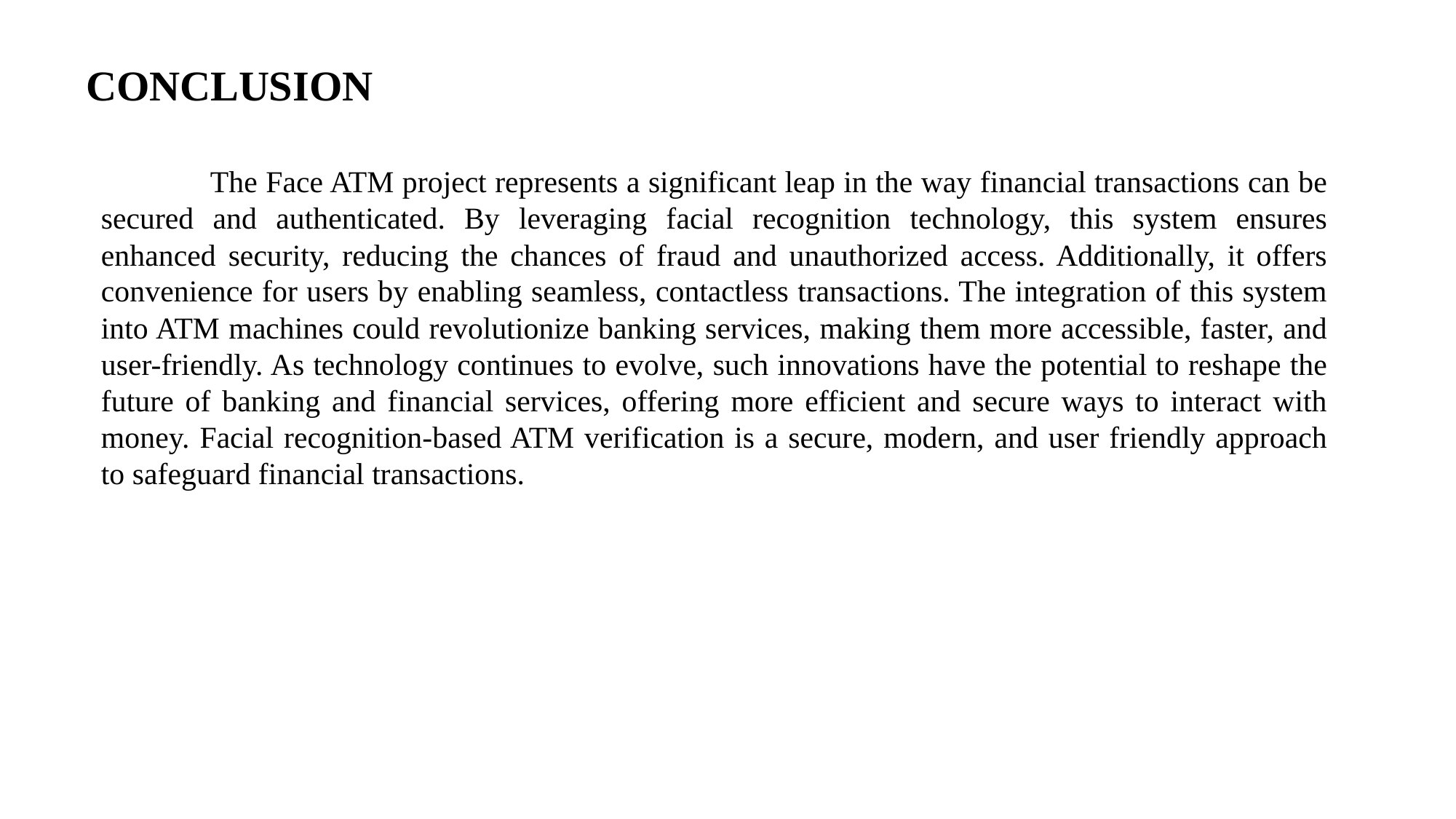

# CONCLUSION

	The Face ATM project represents a significant leap in the way financial transactions can be secured and authenticated. By leveraging facial recognition technology, this system ensures enhanced security, reducing the chances of fraud and unauthorized access. Additionally, it offers convenience for users by enabling seamless, contactless transactions. The integration of this system into ATM machines could revolutionize banking services, making them more accessible, faster, and user-friendly. As technology continues to evolve, such innovations have the potential to reshape the future of banking and financial services, offering more efficient and secure ways to interact with money. Facial recognition-based ATM verification is a secure, modern, and user friendly approach to safeguard financial transactions.